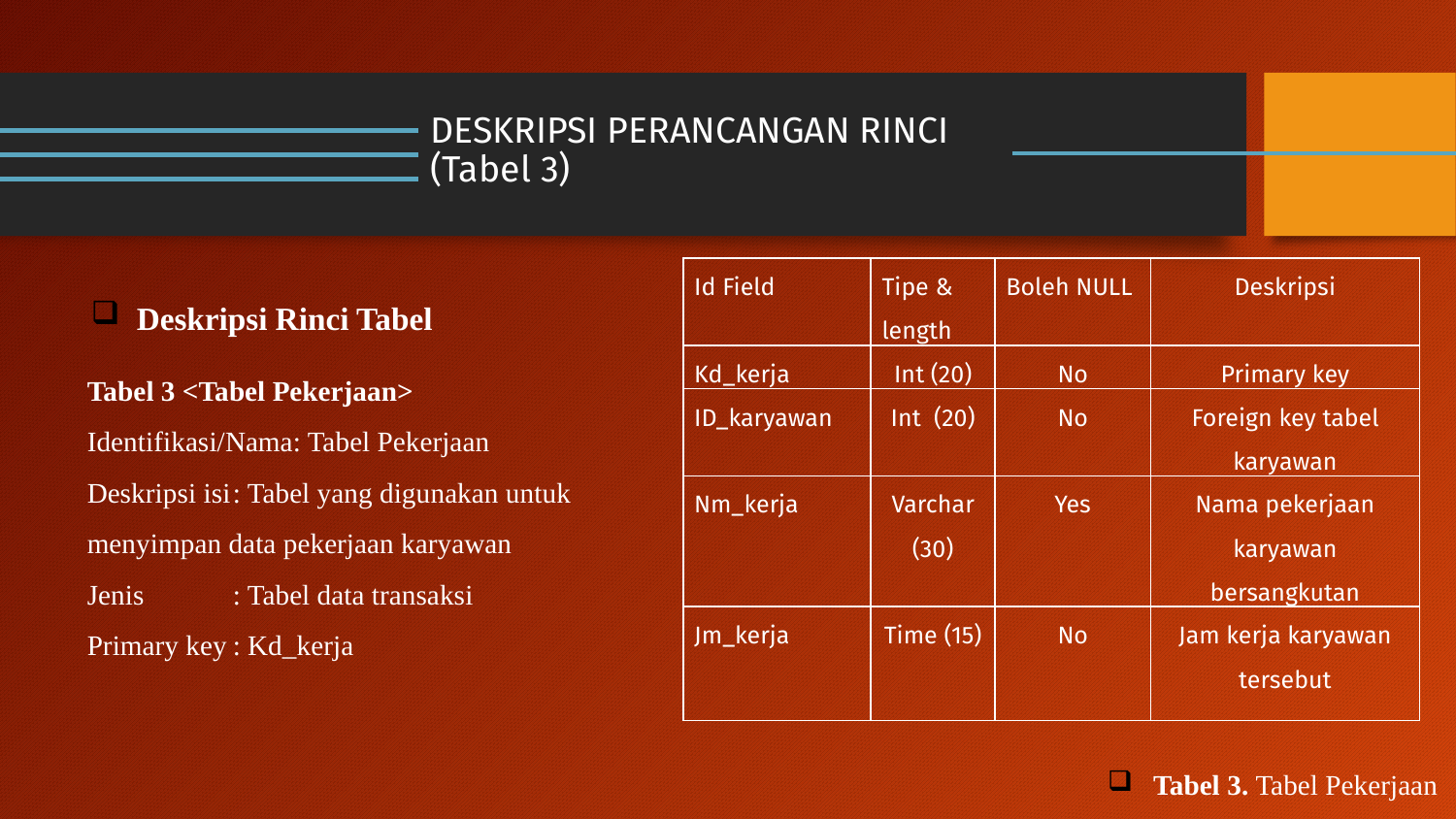

# DESKRIPSI PERANCANGAN RINCI (Tabel 3)
| Id Field | Tipe & length | Boleh NULL | Deskripsi |
| --- | --- | --- | --- |
| Kd\_kerja | Int (20) | No | Primary key |
| ID\_karyawan | Int (20) | No | Foreign key tabel karyawan |
| Nm\_kerja | Varchar (30) | Yes | Nama pekerjaan karyawan bersangkutan |
| Jm\_kerja | Time (15) | No | Jam kerja karyawan tersebut |
Deskripsi Rinci Tabel
Tabel 3 <Tabel Pekerjaan>
Identifikasi/Nama: Tabel Pekerjaan
Deskripsi isi	: Tabel yang digunakan untuk menyimpan data pekerjaan karyawan
Jenis	: Tabel data transaksi
Primary key	: Kd_kerja

Tabel 3. Tabel Pekerjaan